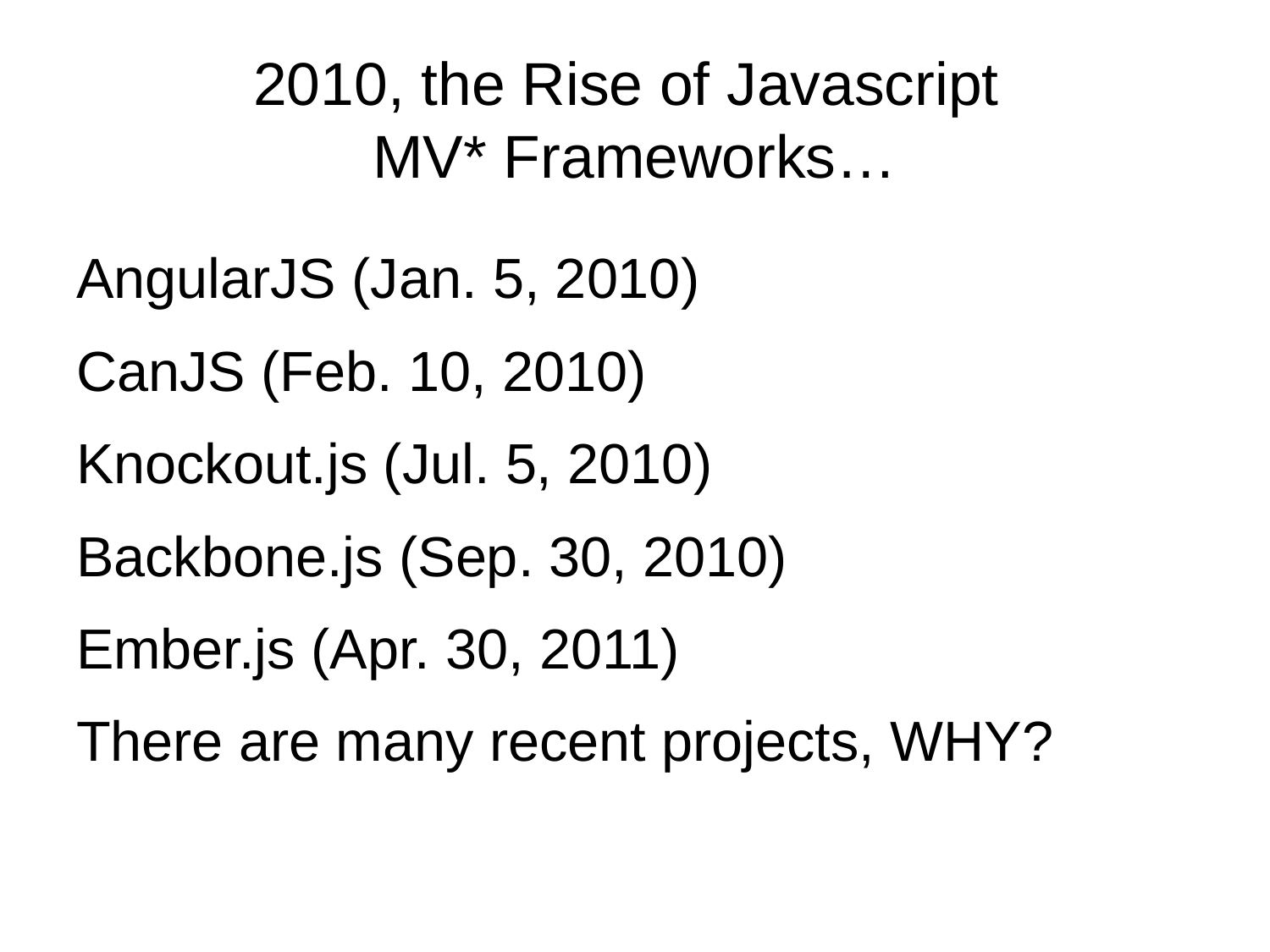

# 2010, the Rise of Javascript MV* Frameworks…
AngularJS (Jan. 5, 2010)
CanJS (Feb. 10, 2010)
Knockout.js (Jul. 5, 2010)
Backbone.js (Sep. 30, 2010)
Ember.js (Apr. 30, 2011)
There are many recent projects, WHY?